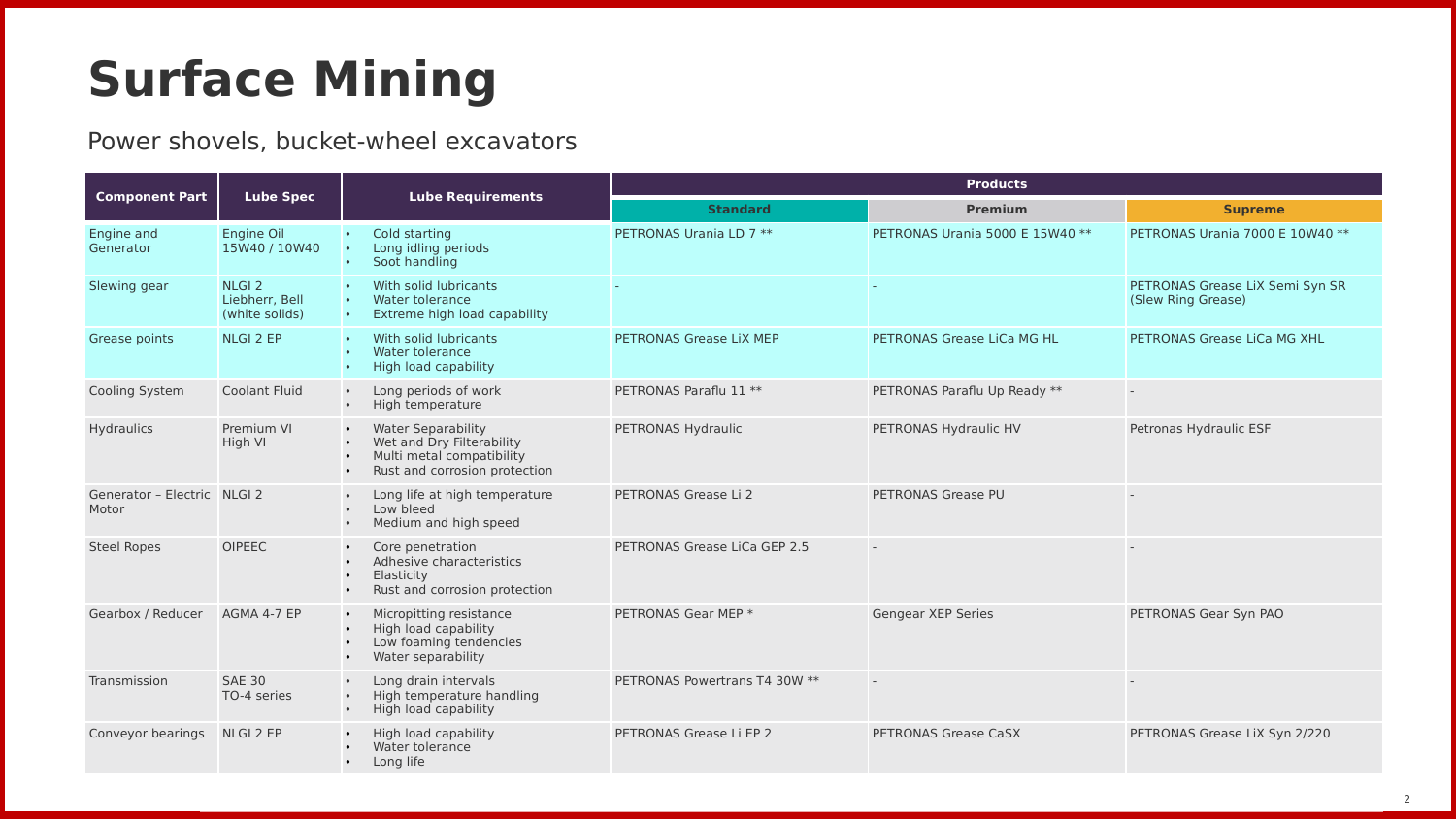

# Surface Mining
Power shovels, bucket-wheel excavators
| Component Part | Lube Spec | Lube Requirements | Products |  |  |
| --- | --- | --- | --- | --- | --- |
|  |  |  | Standard | Premium | Supreme |
| Engine and Generator | Engine Oil 15W40 / 10W40 | Cold starting Long idling periods Soot handling | PETRONAS Urania LD 7 \*\* | PETRONAS Urania 5000 E 15W40 \*\* | PETRONAS Urania 7000 E 10W40 \*\* |
| Slewing gear | NLGI 2 Liebherr, Bell (white solids) | With solid lubricants Water tolerance Extreme high load capability | - | - | PETRONAS Grease LiX Semi Syn SR (Slew Ring Grease) |
| Grease points | NLGI 2 EP | With solid lubricants Water tolerance High load capability | PETRONAS Grease LiX MEP | PETRONAS Grease LiCa MG HL | PETRONAS Grease LiCa MG XHL |
| Cooling System | Coolant Fluid | Long periods of work High temperature | PETRONAS Paraflu 11 \*\* | PETRONAS Paraflu Up Ready \*\* | - |
| Hydraulics | Premium VI High VI | Water Separability Wet and Dry Filterability Multi metal compatibility Rust and corrosion protection | PETRONAS Hydraulic | PETRONAS Hydraulic HV | Petronas Hydraulic ESF |
| Generator – Electric Motor | NLGI 2 | Long life at high temperature Low bleed Medium and high speed | PETRONAS Grease Li 2 | PETRONAS Grease PU | - |
| Steel Ropes | OIPEEC | Core penetration Adhesive characteristics Elasticity Rust and corrosion protection | PETRONAS Grease LiCa GEP 2.5 | - | - |
| Gearbox / Reducer | AGMA 4-7 EP | Micropitting resistance High load capability Low foaming tendencies Water separability | PETRONAS Gear MEP \* | Gengear XEP Series | PETRONAS Gear Syn PAO |
| Transmission | SAE 30 TO-4 series | Long drain intervals High temperature handling High load capability | PETRONAS Powertrans T4 30W \*\* | - | - |
| Conveyor bearings | NLGI 2 EP | High load capability Water tolerance Long life | PETRONAS Grease Li EP 2 | PETRONAS Grease CaSX | PETRONAS Grease LiX Syn 2/220 |